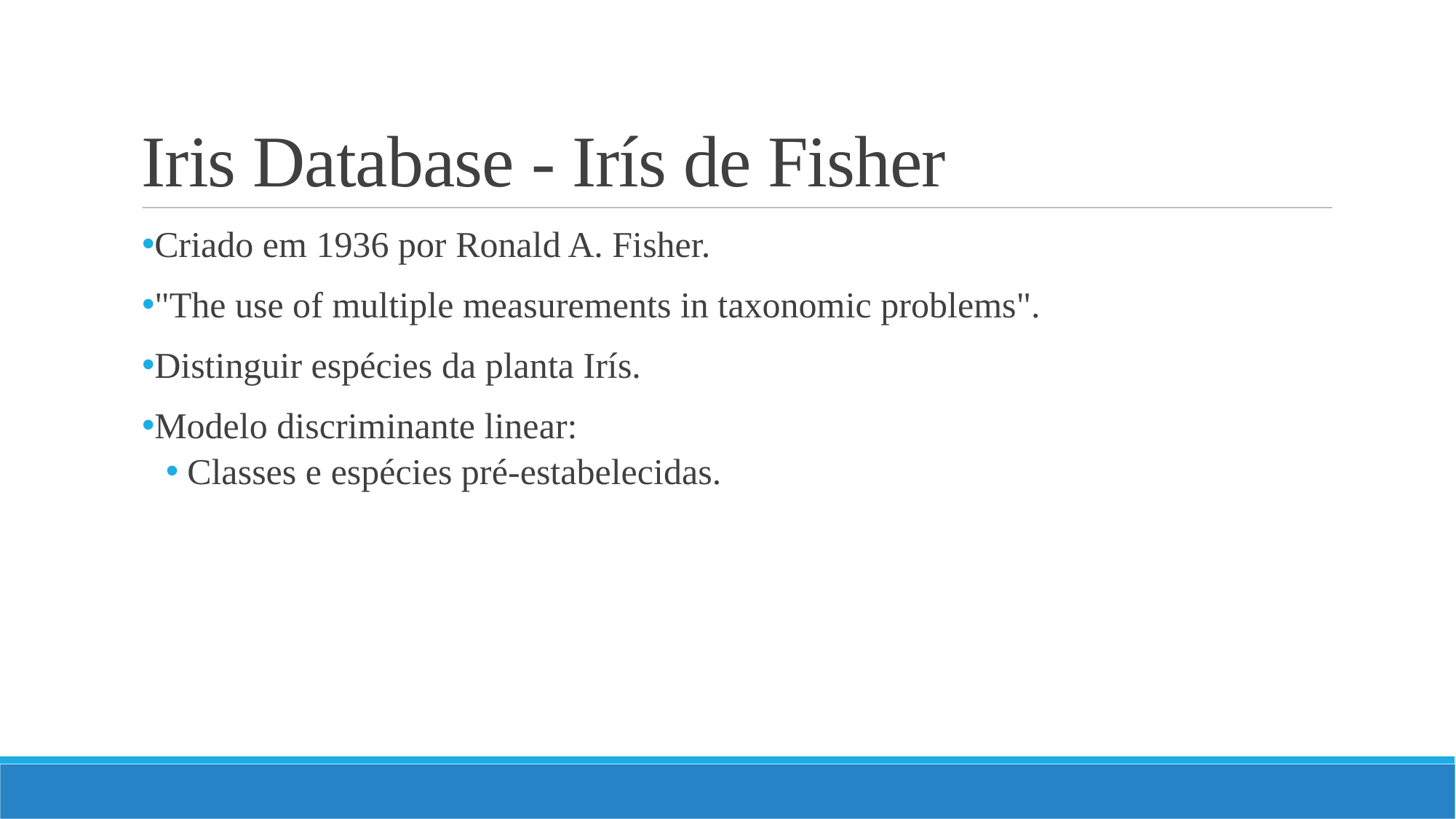

Iris Database - Irís de Fisher
Criado em 1936 por Ronald A. Fisher.
"The use of multiple measurements in taxonomic problems".
Distinguir espécies da planta Irís.
Modelo discriminante linear:
Classes e espécies pré-estabelecidas.